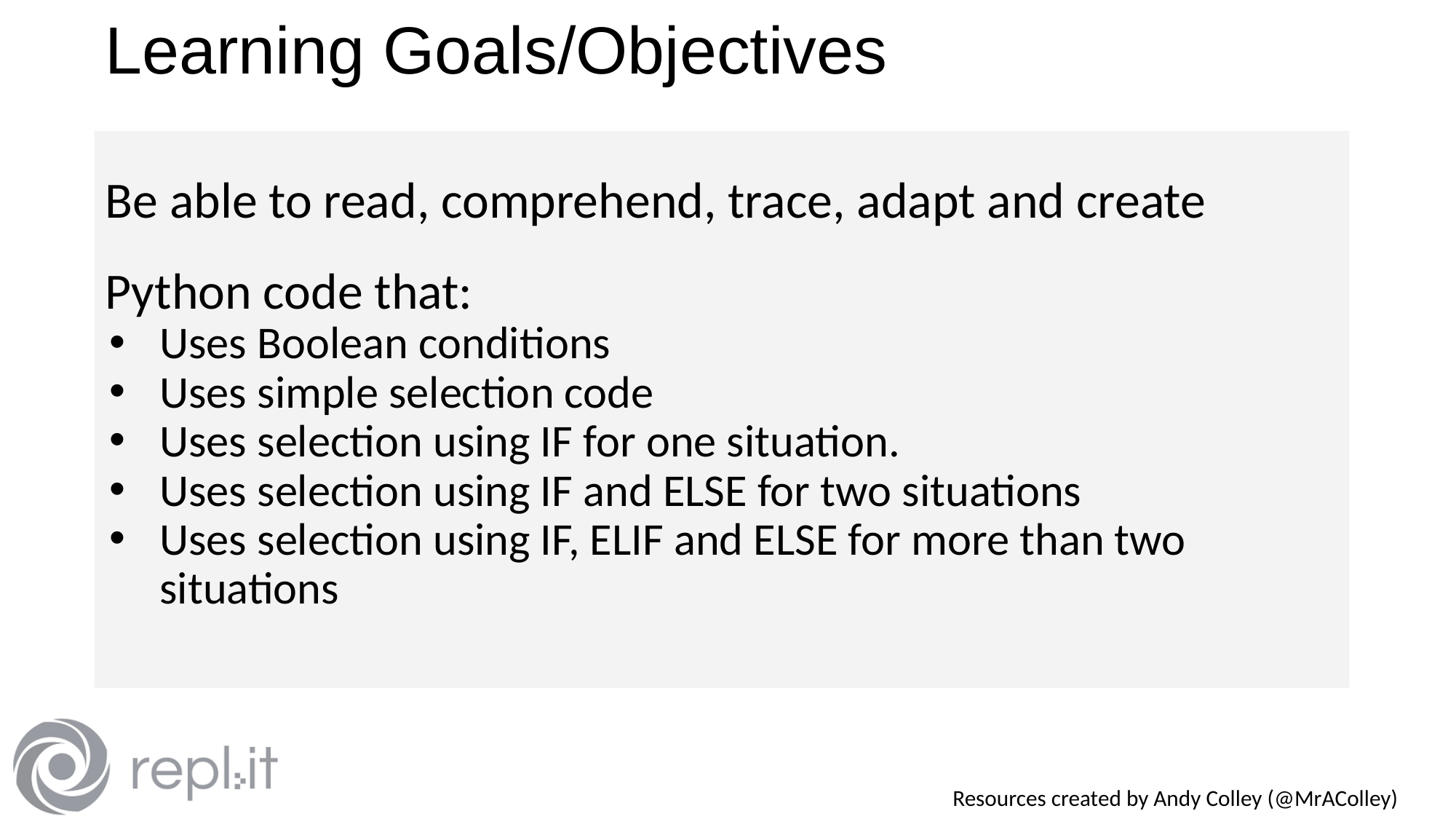

# Learning Goals/Objectives
Be able to read, comprehend, trace, adapt and create Python code that:
Uses Boolean conditions
Uses simple selection code
Uses selection using IF for one situation.
Uses selection using IF and ELSE for two situations
Uses selection using IF, ELIF and ELSE for more than two situations